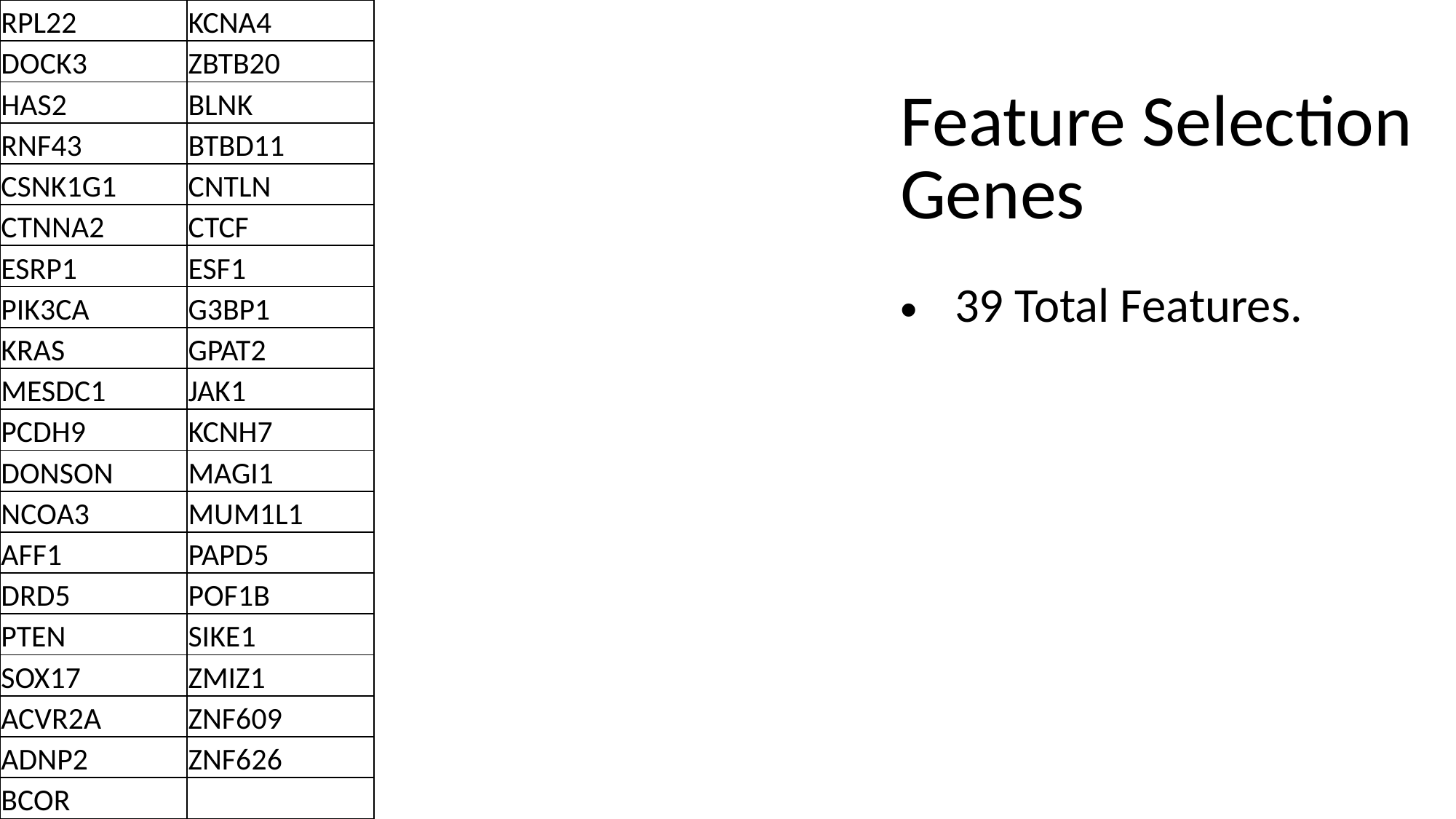

| RPL22 | KCNA4 |
| --- | --- |
| DOCK3 | ZBTB20 |
| HAS2 | BLNK |
| RNF43 | BTBD11 |
| CSNK1G1 | CNTLN |
| CTNNA2 | CTCF |
| ESRP1 | ESF1 |
| PIK3CA | G3BP1 |
| KRAS | GPAT2 |
| MESDC1 | JAK1 |
| PCDH9 | KCNH7 |
| DONSON | MAGI1 |
| NCOA3 | MUM1L1 |
| AFF1 | PAPD5 |
| DRD5 | POF1B |
| PTEN | SIKE1 |
| SOX17 | ZMIZ1 |
| ACVR2A | ZNF609 |
| ADNP2 | ZNF626 |
| BCOR |  |
| Feature Selection Genes 39 Total Features. |
| --- |